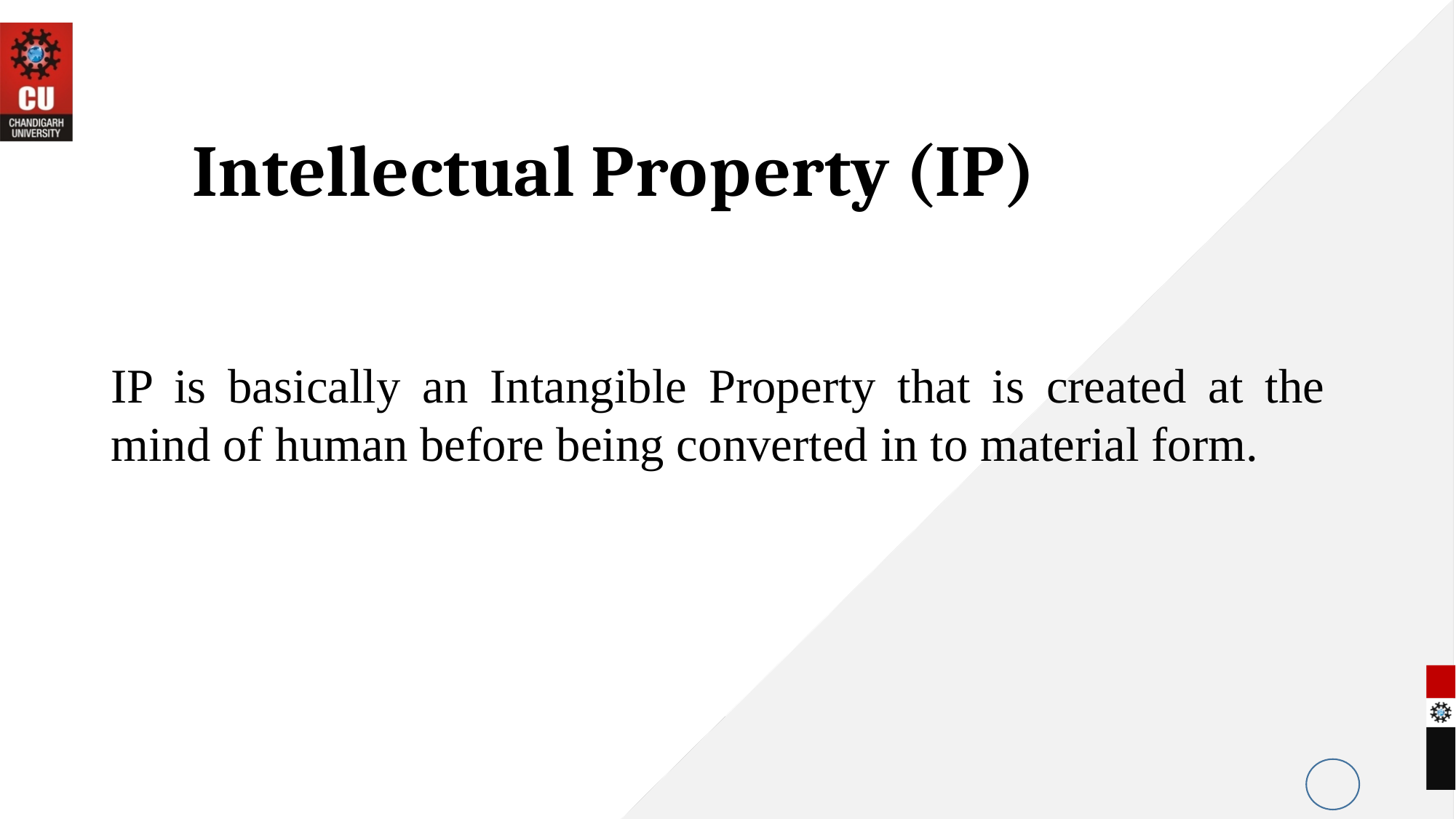

Intellectual Property (IP)
IP is basically an Intangible Property that is created at the mind of human before being converted in to material form.